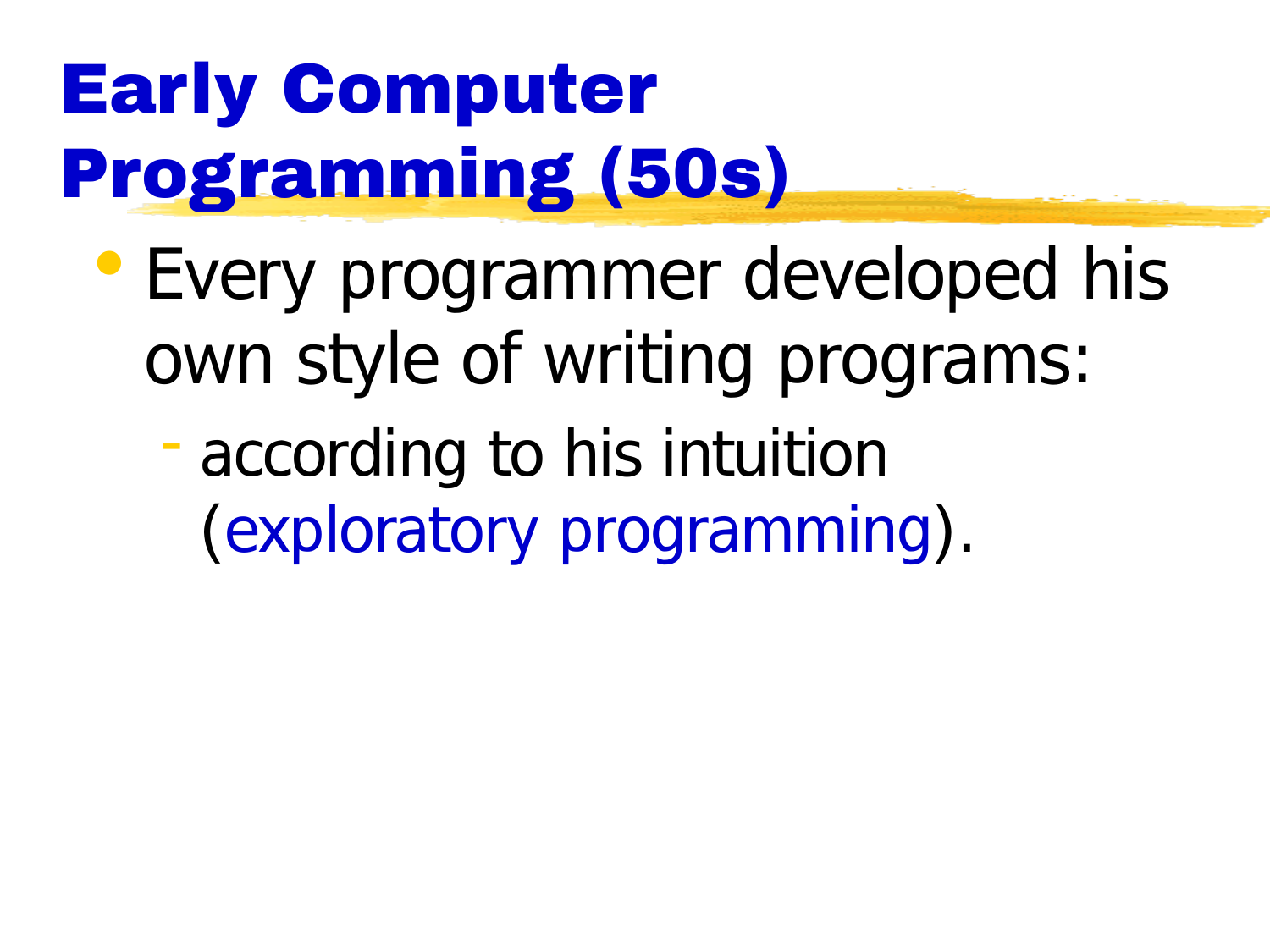

# Early Computer Programming (50s)
Every programmer developed his own style of writing programs:
according to his intuition  (exploratory programming).
21